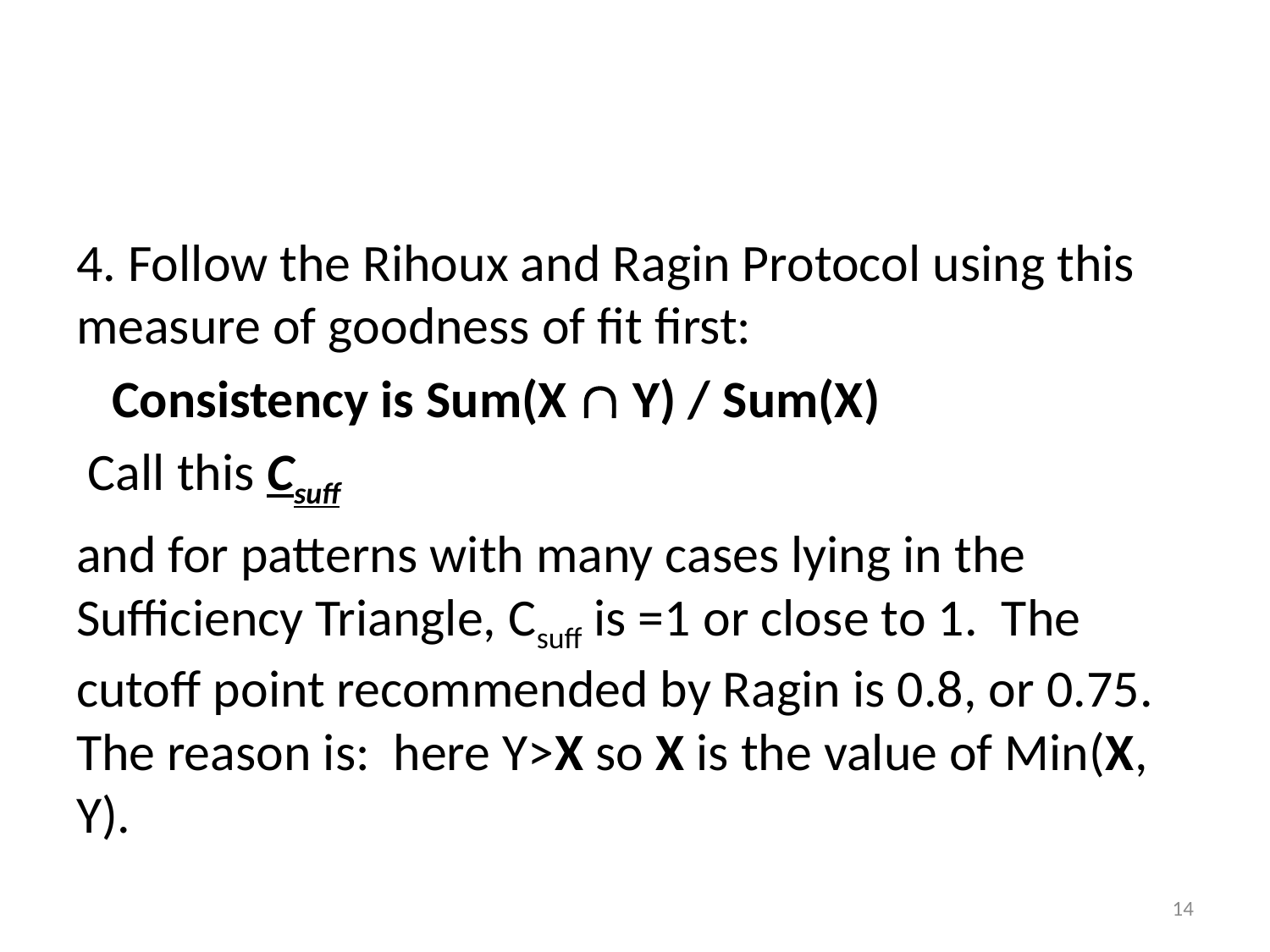

#
4. Follow the Rihoux and Ragin Protocol using this measure of goodness of fit first:
   Consistency is Sum(X ∩ Y) / Sum(X)
 Call this Csuff
and for patterns with many cases lying in the Sufficiency Triangle, Csuff is =1 or close to 1.  The cutoff point recommended by Ragin is 0.8, or 0.75.  The reason is:  here Y>X so X is the value of Min(X, Y).

14